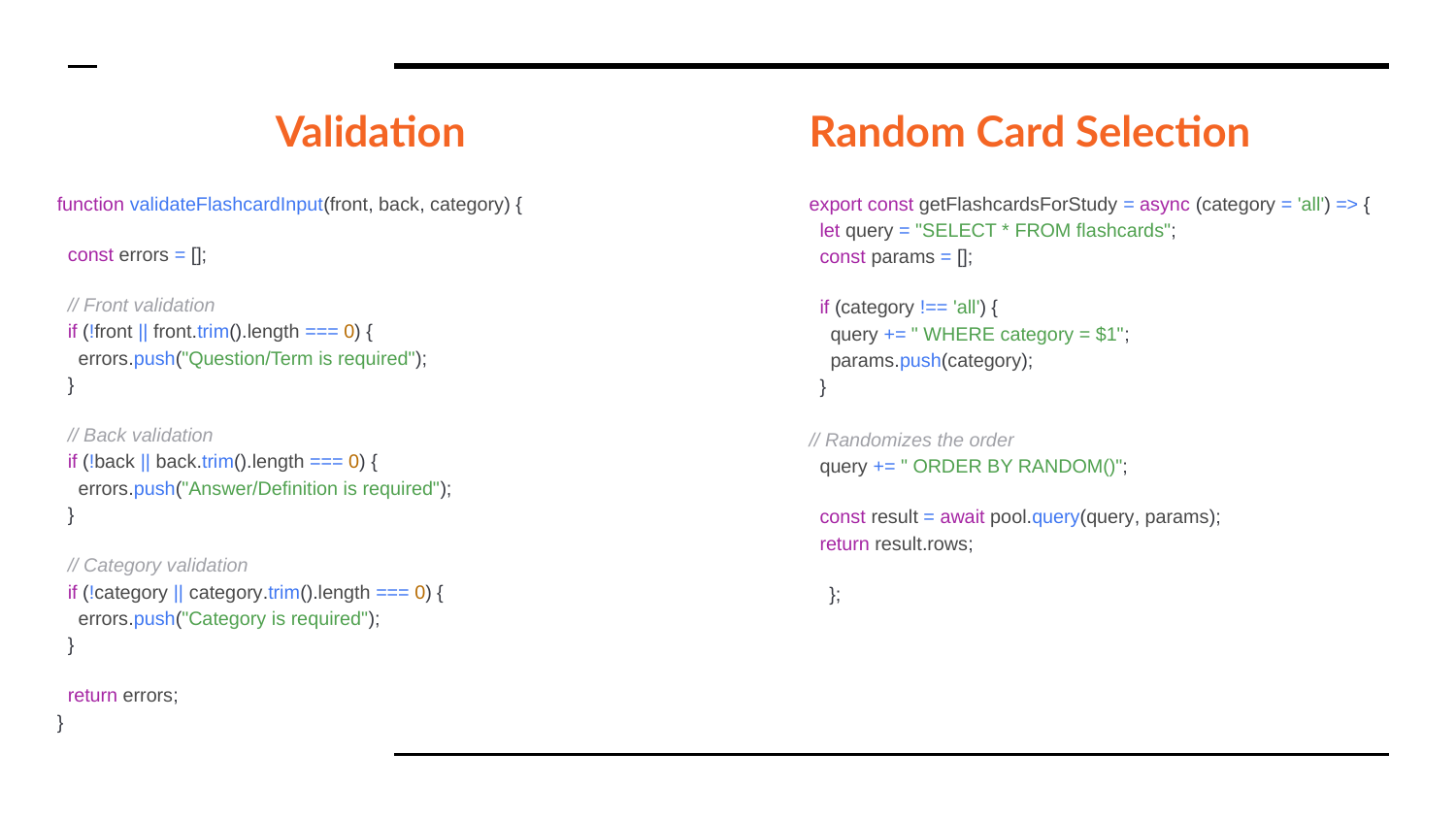

Validation
function validateFlashcardInput(front, back, category) {
  const errors = [];
  // Front validation
  if (!front || front.trim().length === 0) {
    errors.push("Question/Term is required");
  }
  // Back validation
  if (!back || back.trim().length === 0) {
    errors.push("Answer/Definition is required");
  }
  // Category validation
  if (!category || category.trim().length === 0) {
    errors.push("Category is required");
  }
  return errors;
}

Random Card Selection
export const getFlashcardsForStudy = async (category = 'all') => {
  let query = "SELECT * FROM flashcards";
  const params = [];
  if (category !== 'all') {
    query += " WHERE category = $1";
    params.push(category);
  }
// Randomizes the order
  query += " ORDER BY RANDOM()";
  const result = await pool.query(query, params);
  return result.rows;
};